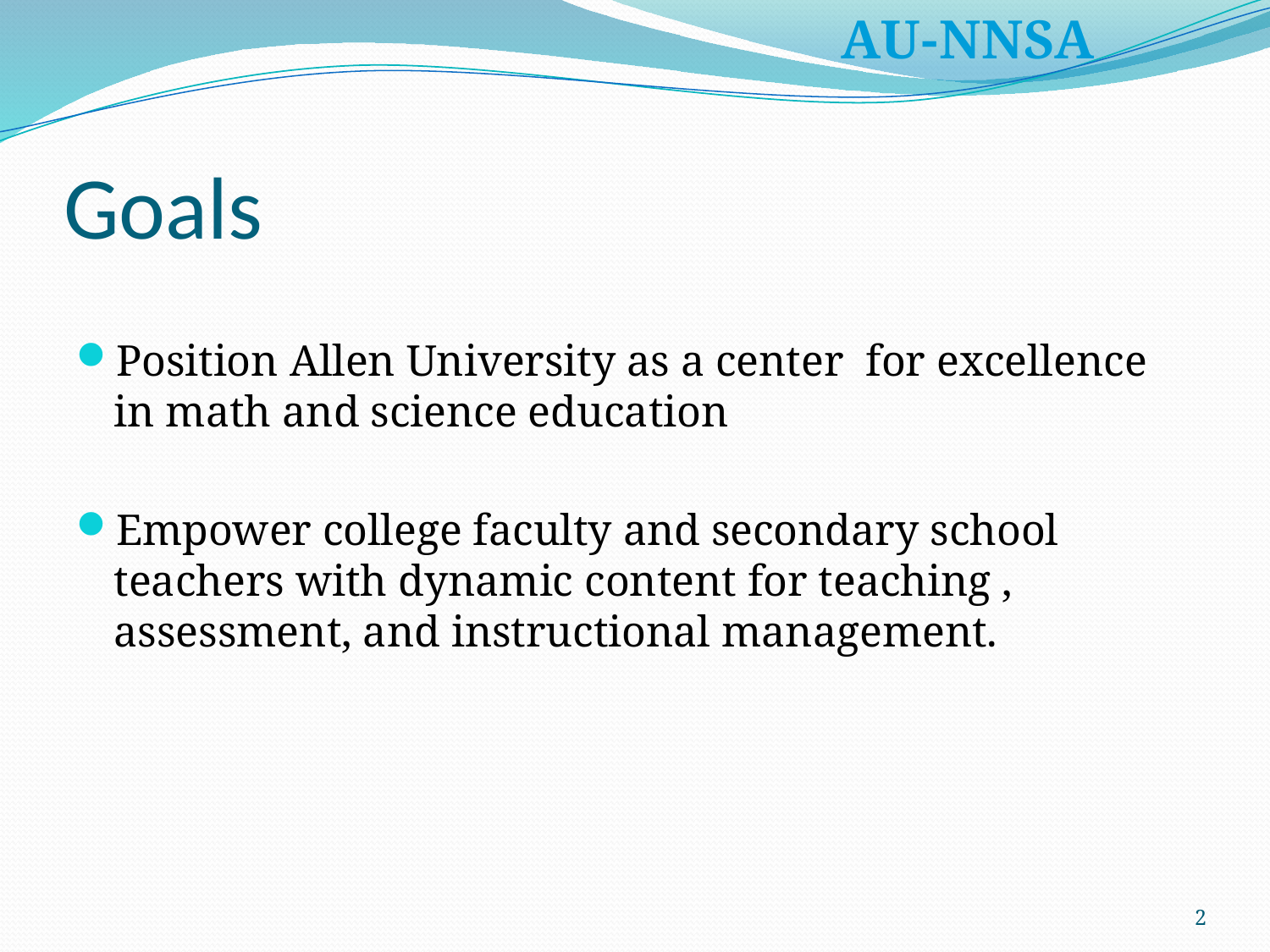

AU-NNSA
# Goals
Position Allen University as a center  for excellence  in math and science education

Empower college faculty and secondary school teachers with dynamic content for teaching , assessment, and instructional management.

2